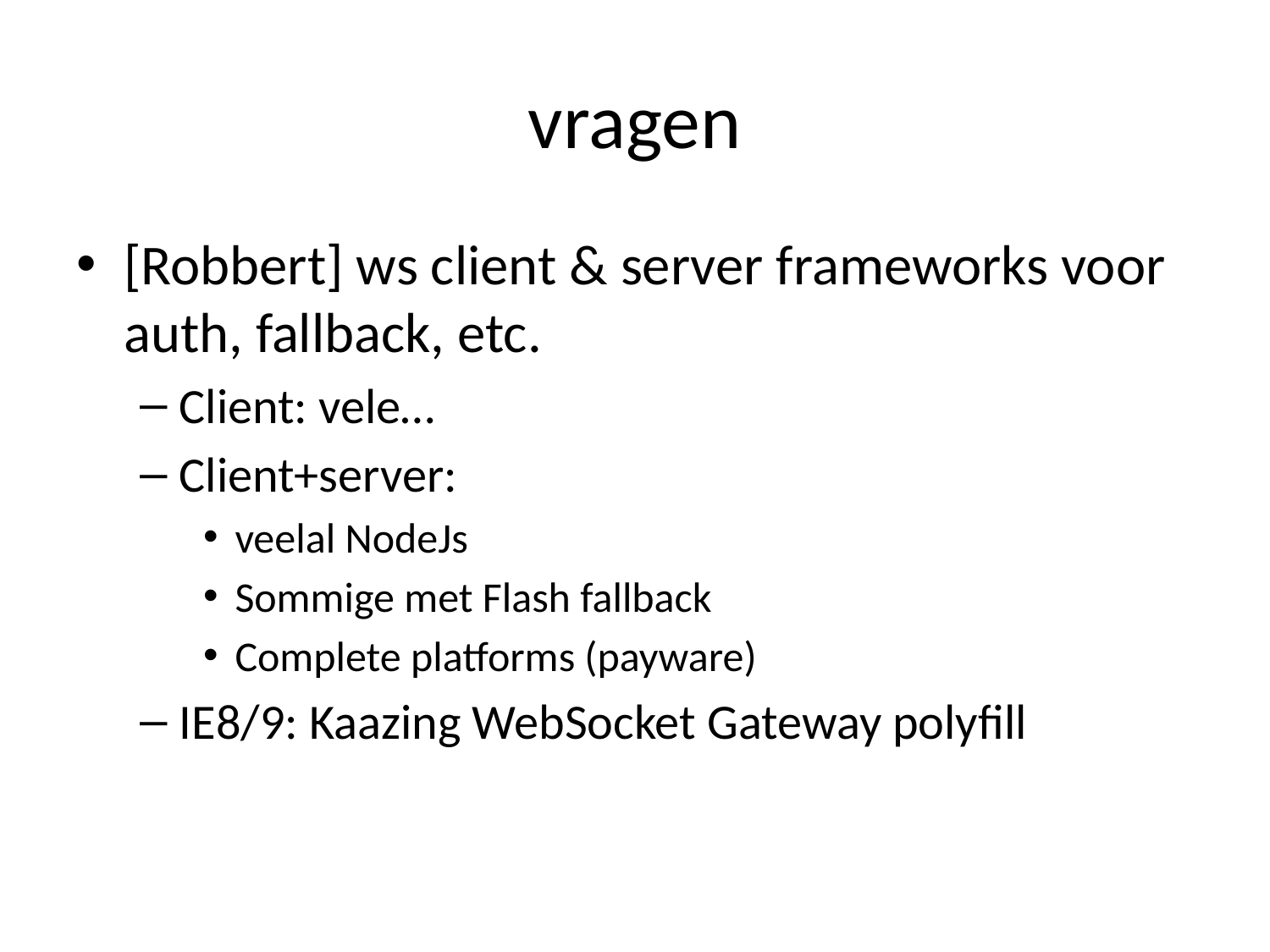

# vragen
[Robbert] ws client & server frameworks voor auth, fallback, etc.
Client: vele…
Client+server:
veelal NodeJs
Sommige met Flash fallback
Complete platforms (payware)
IE8/9: Kaazing WebSocket Gateway polyfill